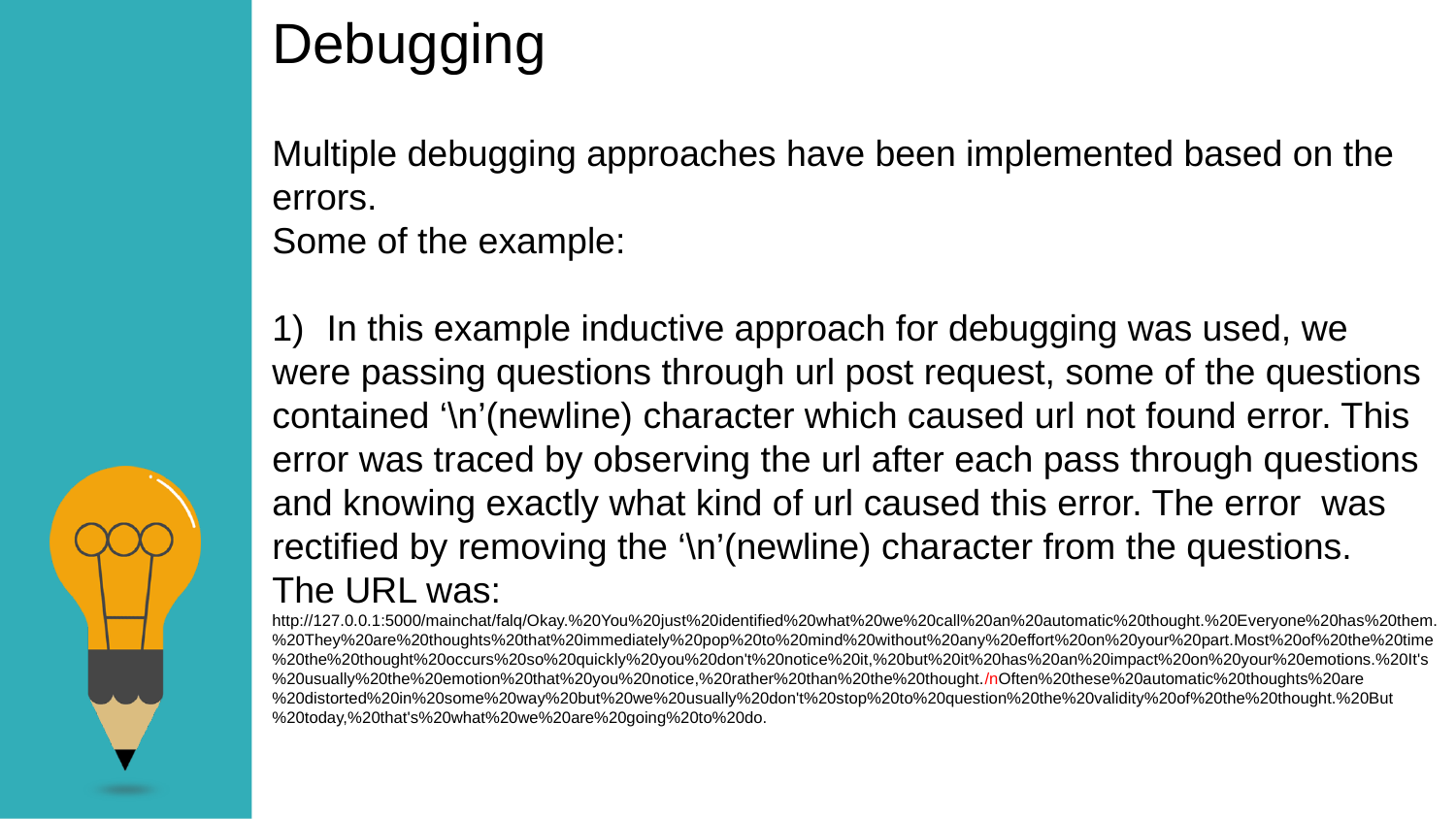

Debugging
Multiple debugging approaches have been implemented based on the
errors.
Some of the example:

In this example inductive approach for debugging was used, we
were passing questions through url post request, some of the questions contained ‘\n’(newline) character which caused url not found error. This error was traced by observing the url after each pass through questions and knowing exactly what kind of url caused this error. The error  was
rectified by removing the ‘\n’(newline) character from the questions.
The URL was:
http://127.0.0.1:5000/mainchat/falq/Okay.%20You%20just%20identified%20what%20we%20call%20an%20automatic%20thought.%20Everyone%20has%20them.%20They%20are%20thoughts%20that%20immediately%20pop%20to%20mind%20without%20any%20effort%20on%20your%20part.Most%20of%20the%20time%20the%20thought%20occurs%20so%20quickly%20you%20don't%20notice%20it,%20but%20it%20has%20an%20impact%20on%20your%20emotions.%20It's%20usually%20the%20emotion%20that%20you%20notice,%20rather%20than%20the%20thought./nOften%20these%20automatic%20thoughts%20are%20distorted%20in%20some%20way%20but%20we%20usually%20don't%20stop%20to%20question%20the%20validity%20of%20the%20thought.%20But%20today,%20that's%20what%20we%20are%20going%20to%20do.